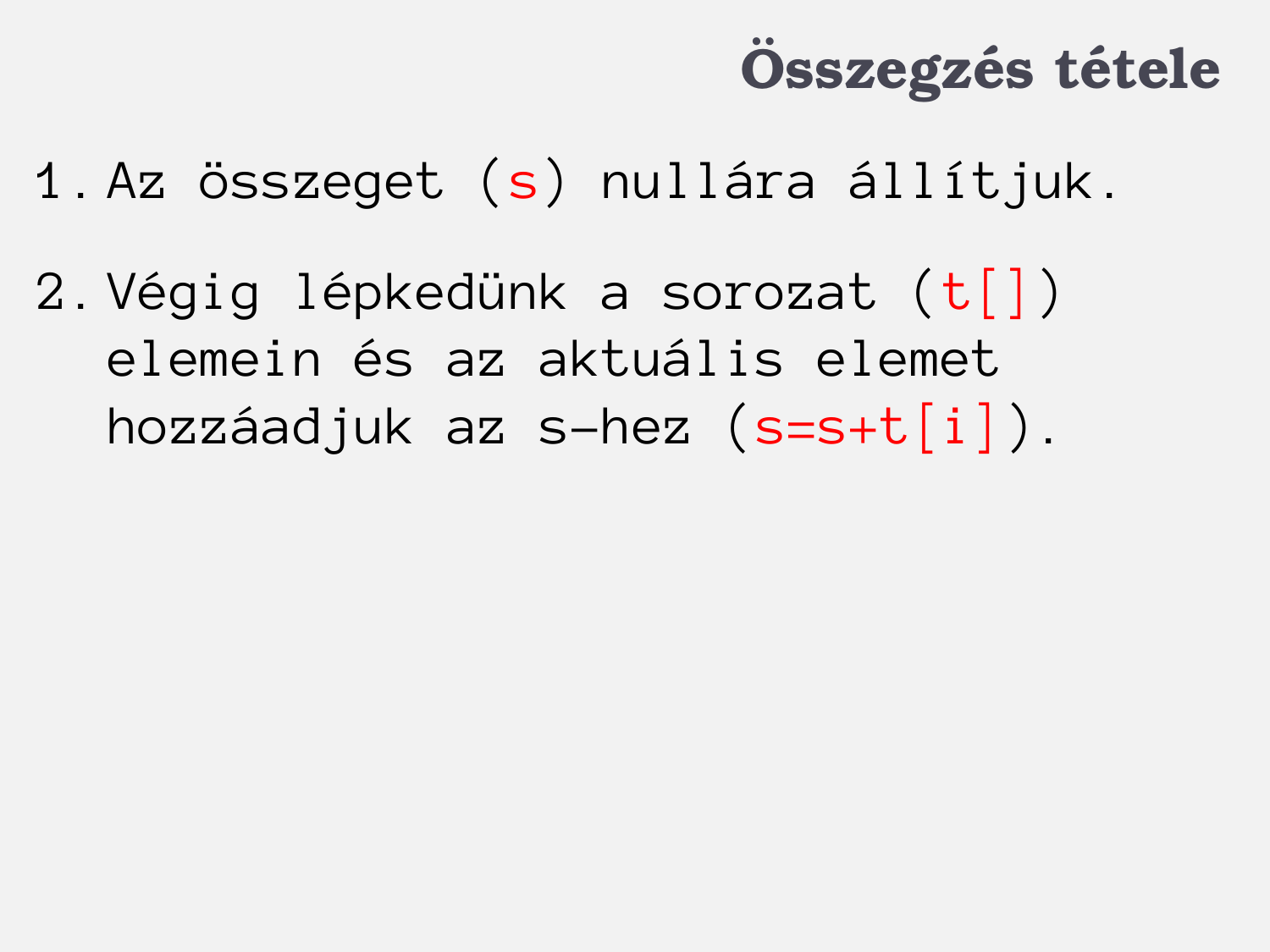

# Összegzés tétele
Az összeget (s) nullára állítjuk.
Végig lépkedünk a sorozat (t[]) elemein és az aktuális elemet hozzáadjuk az s-hez (s=s+t[i]).